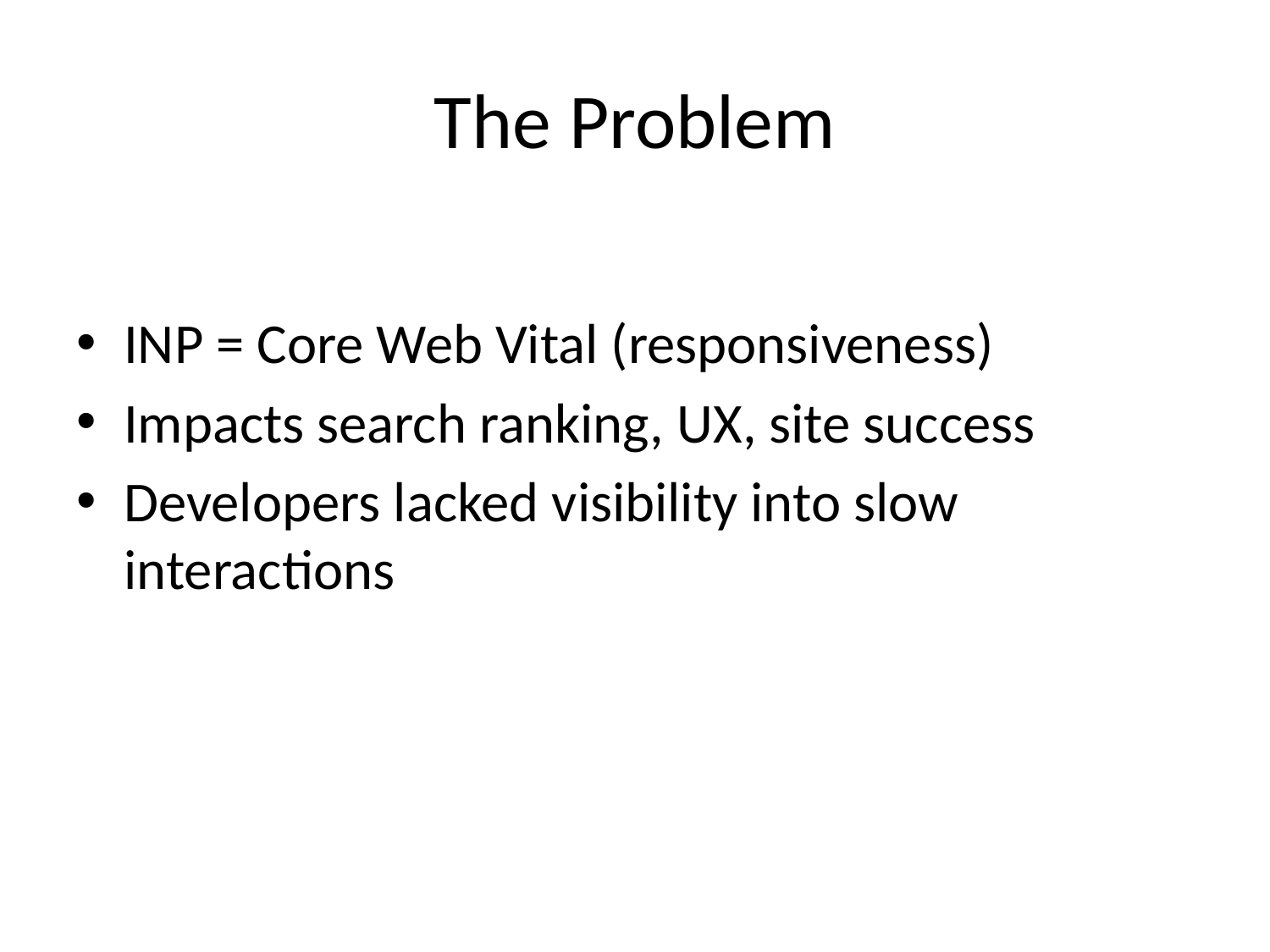

# The Problem

INP = Core Web Vital (responsiveness)
Impacts search ranking, UX, site success
Developers lacked visibility into slow interactions